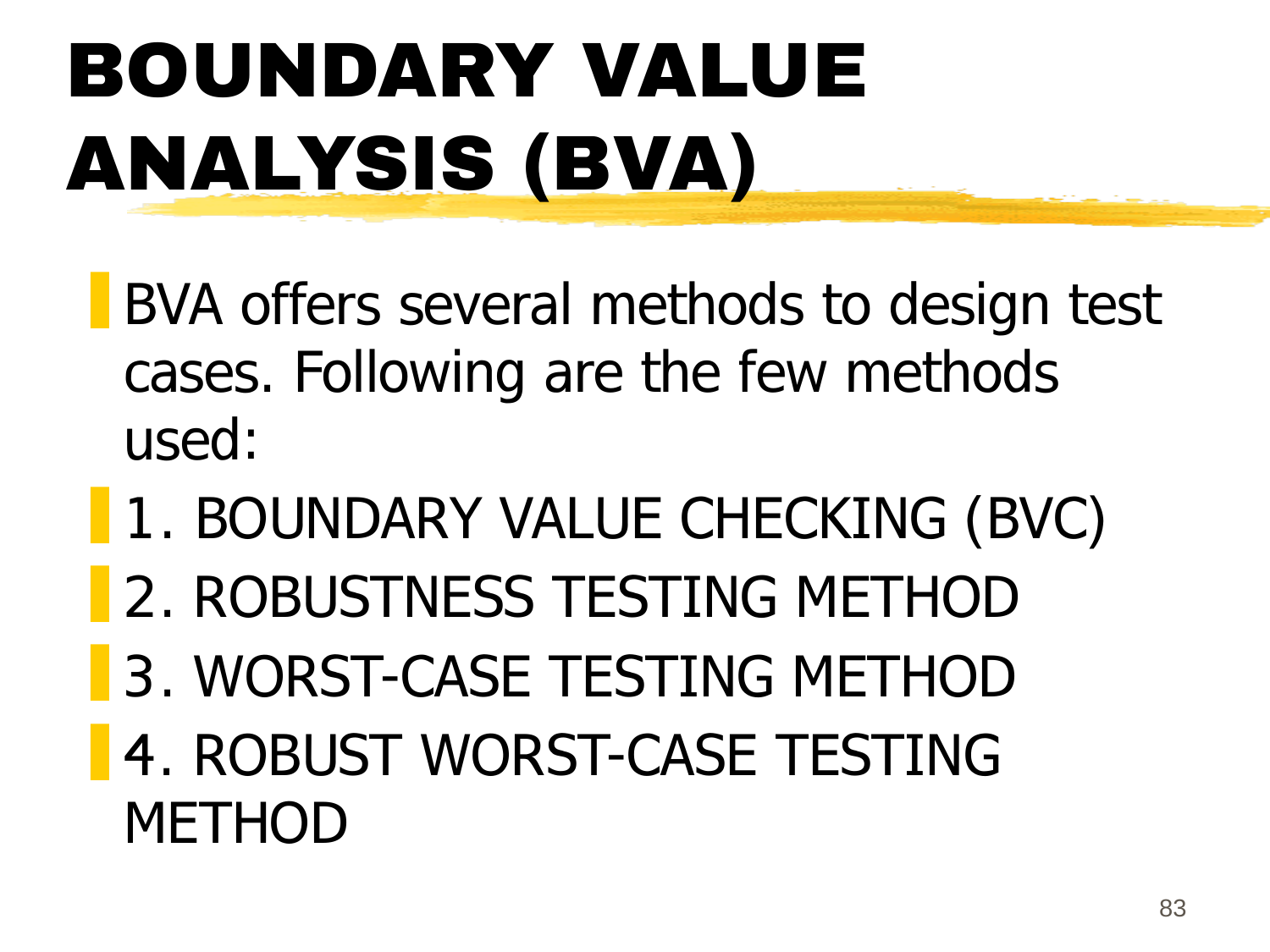

# BOUNDARY VALUE ANALYSIS (BVA)
BVA offers several methods to design test cases. Following are the few methods used:
1. BOUNDARY VALUE CHECKING (BVC)
2. ROBUSTNESS TESTING METHOD
3. WORST-CASE TESTING METHOD
4. ROBUST WORST-CASE TESTING METHOD

83